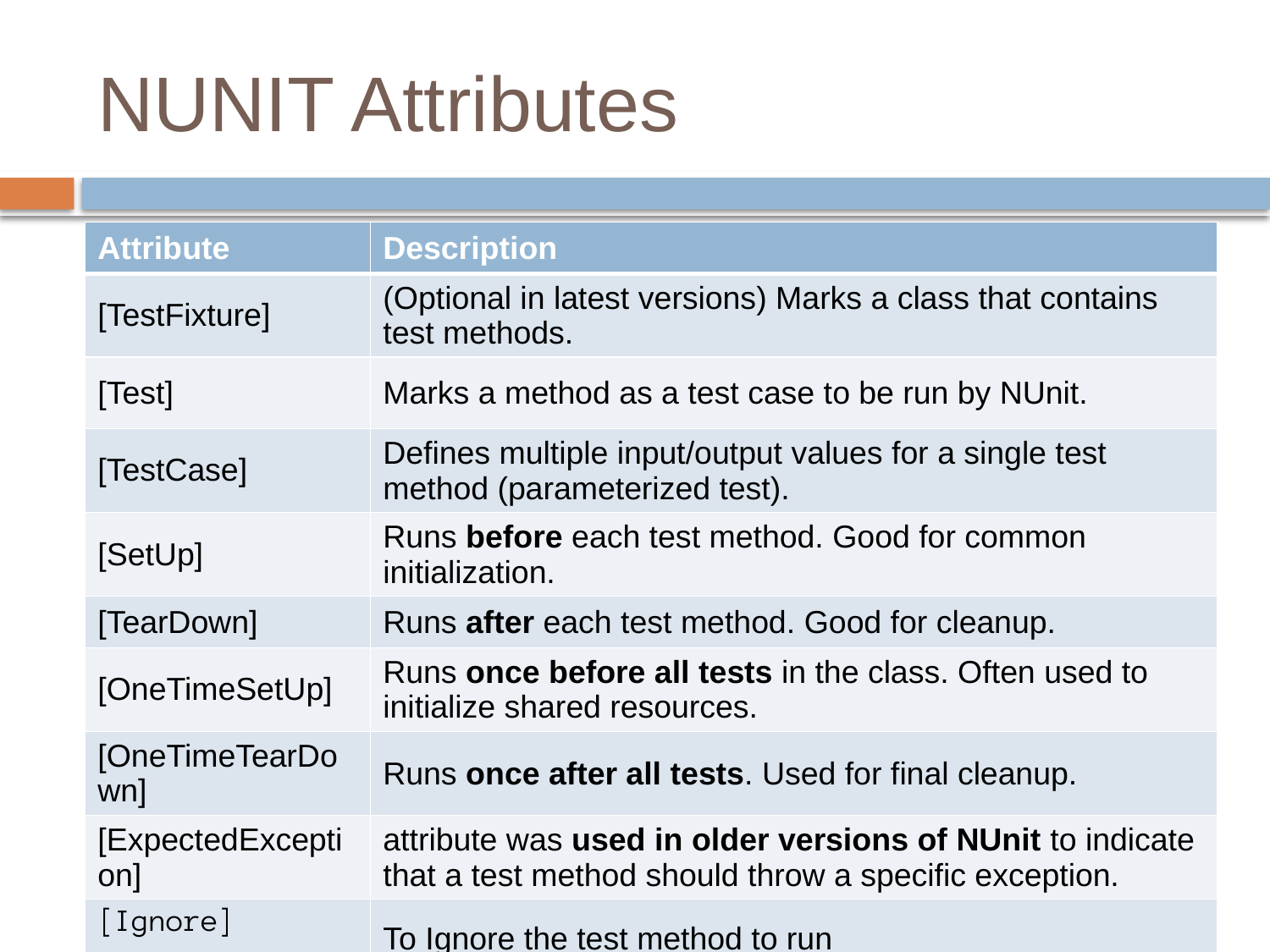

# NUNIT Attributes
| Attribute | Description |
| --- | --- |
| [TestFixture] | (Optional in latest versions) Marks a class that contains test methods. |
| [Test] | Marks a method as a test case to be run by NUnit. |
| [TestCase] | Defines multiple input/output values for a single test method (parameterized test). |
| [SetUp] | Runs before each test method. Good for common initialization. |
| [TearDown] | Runs after each test method. Good for cleanup. |
| [OneTimeSetUp] | Runs once before all tests in the class. Often used to initialize shared resources. |
| [OneTimeTearDown] | Runs once after all tests. Used for final cleanup. |
| [ExpectedException] | attribute was used in older versions of NUnit to indicate that a test method should throw a specific exception. |
| [Ignore] | To Ignore the test method to run |